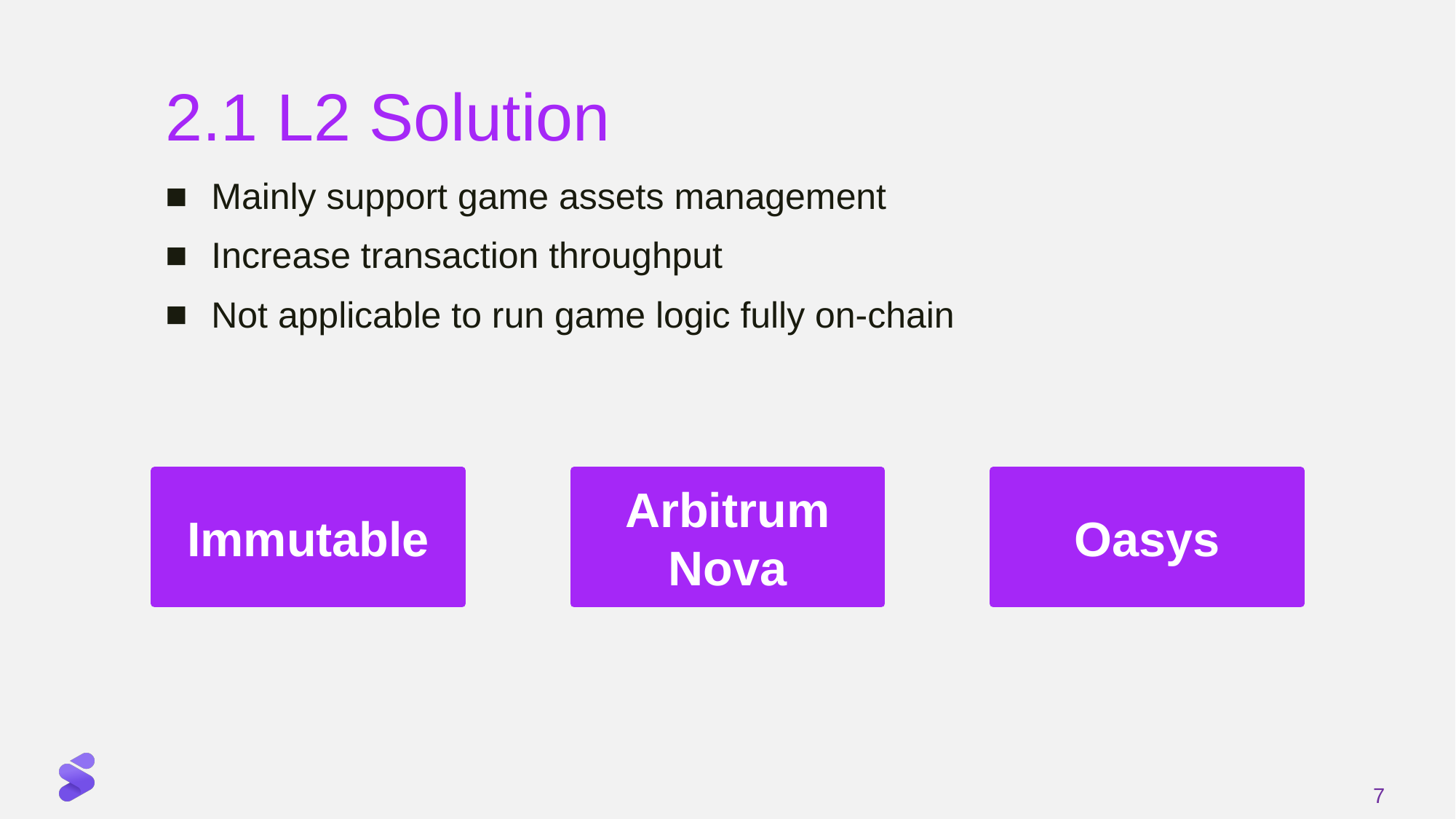

# 2.1 L2 Solution
Mainly support game assets management
Increase transaction throughput
Not applicable to run game logic fully on-chain

Oasys
Immutable
Arbitrum Nova
7